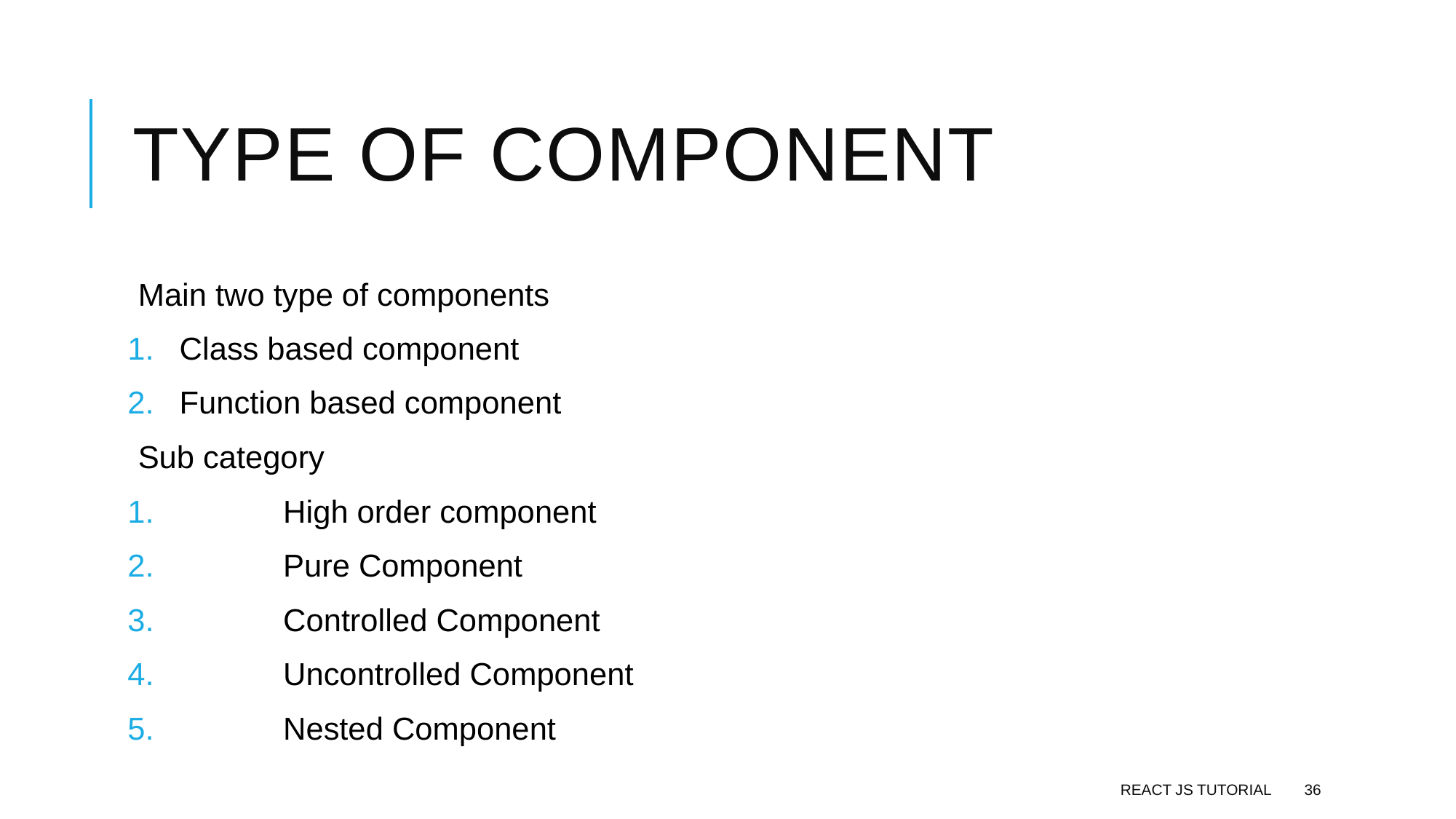

# Type of component
Main two type of components
Class based component
Function based component
Sub category
 	High order component
 	Pure Component
 	Controlled Component
 	Uncontrolled Component
 	Nested Component
React JS Tutorial
36